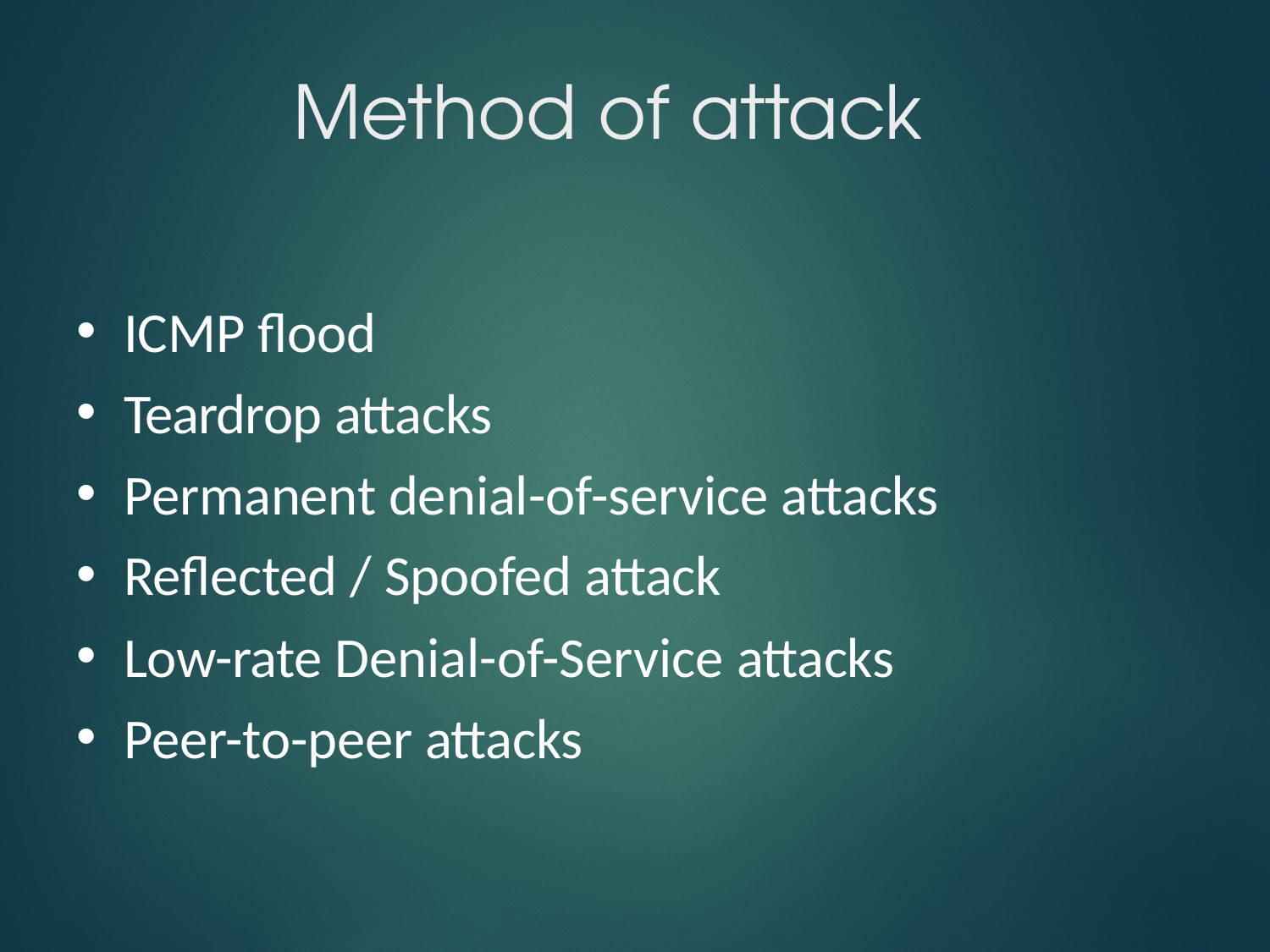

# Method of attack
ICMP flood
Teardrop attacks
Permanent denial-of-service attacks
Reflected / Spoofed attack
Low-rate Denial-of-Service attacks
Peer-to-peer attacks